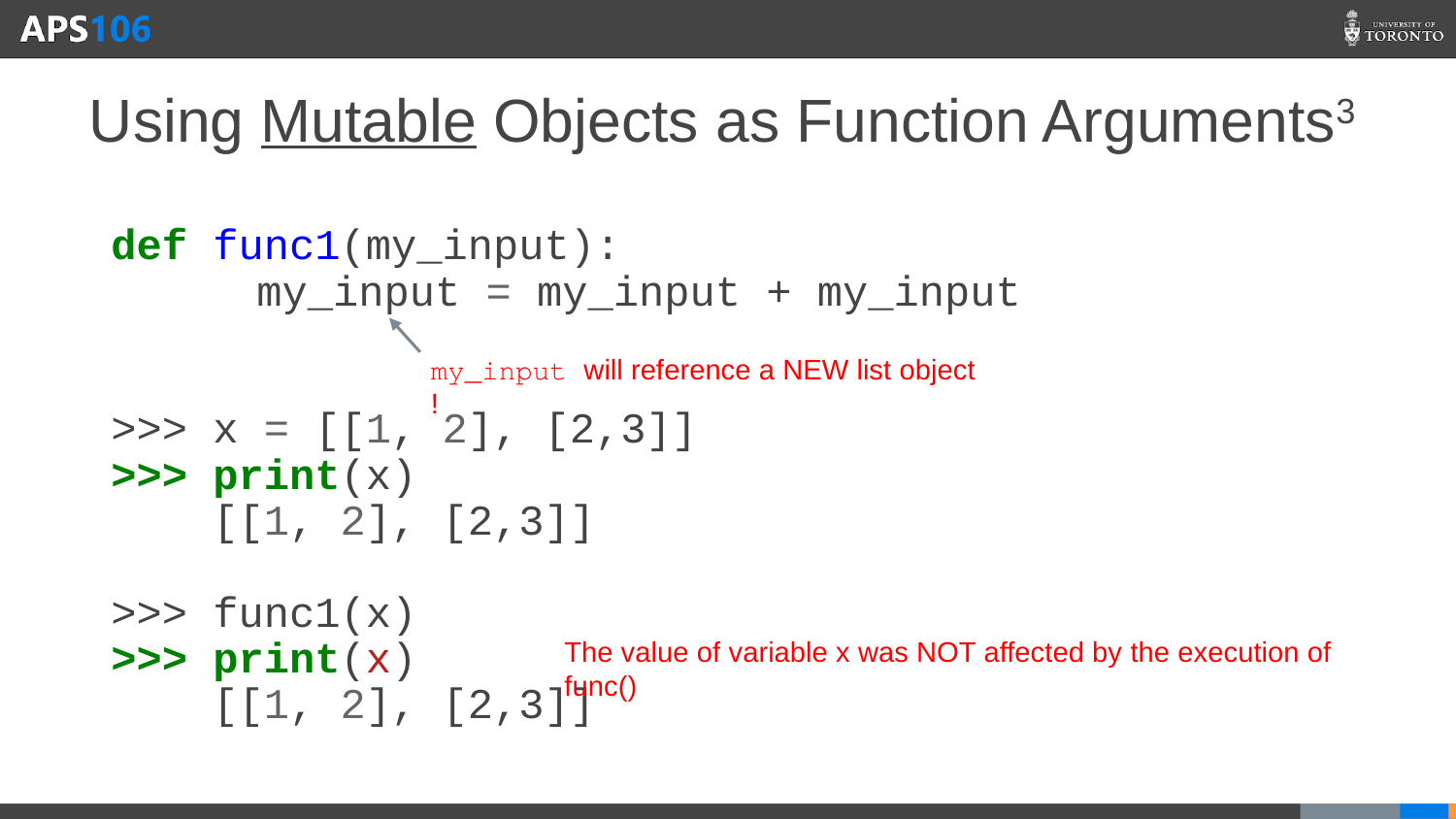

# Using Mutable Objects as Function Arguments3
def func1(my_input):
	my_input = my_input + my_input

>>> x = [[1, 2], [2,3]]
>>> print(x)
    [[1, 2], [2,3]]

>>> func1(x)
>>> print(x)
    [[1, 2], [2,3]]

my_input will reference a NEW list object !
The value of variable x was NOT affected by the execution of func()